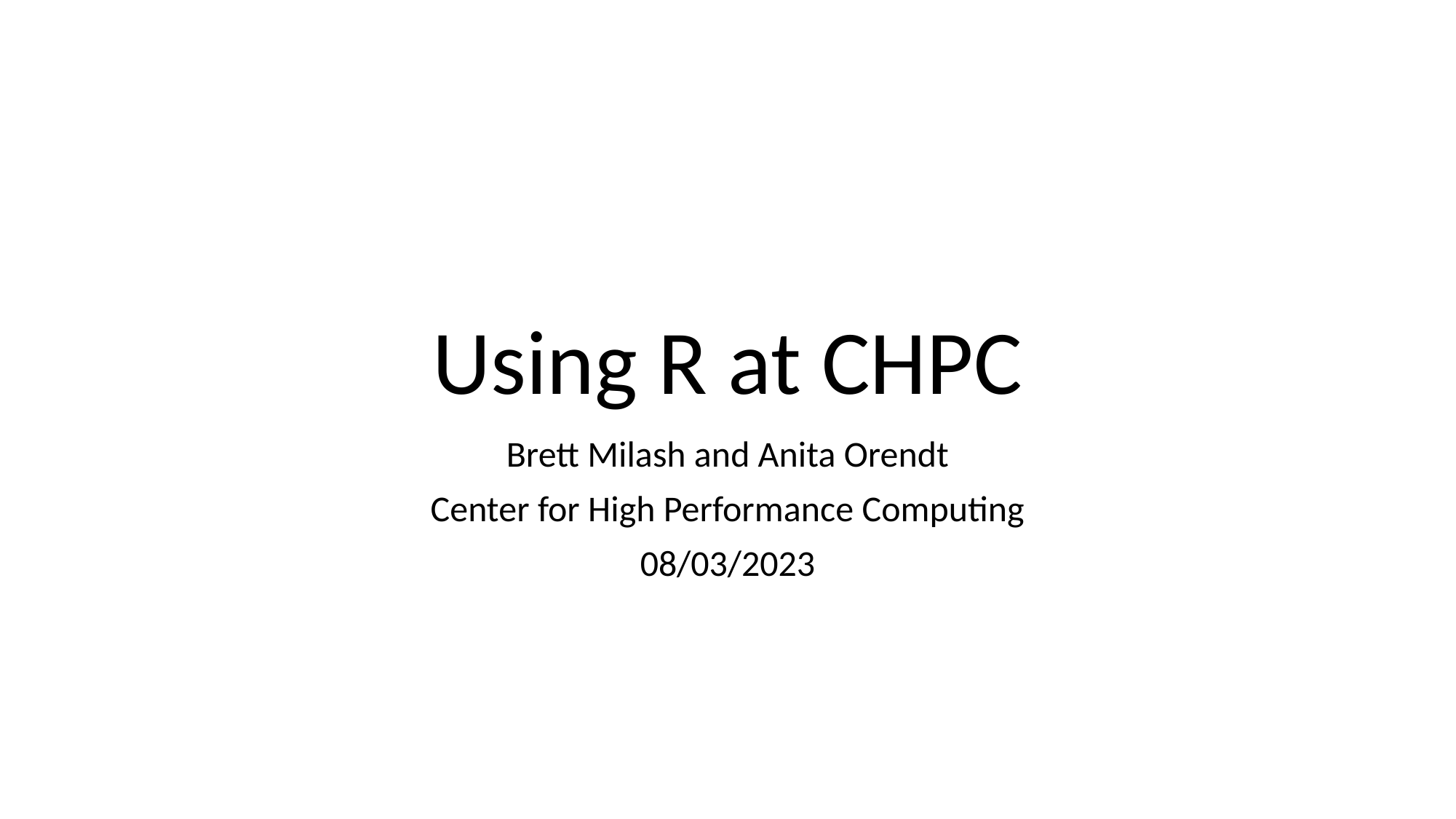

# Using R at CHPC
Brett Milash and Anita Orendt
Center for High Performance Computing
08/03/2023